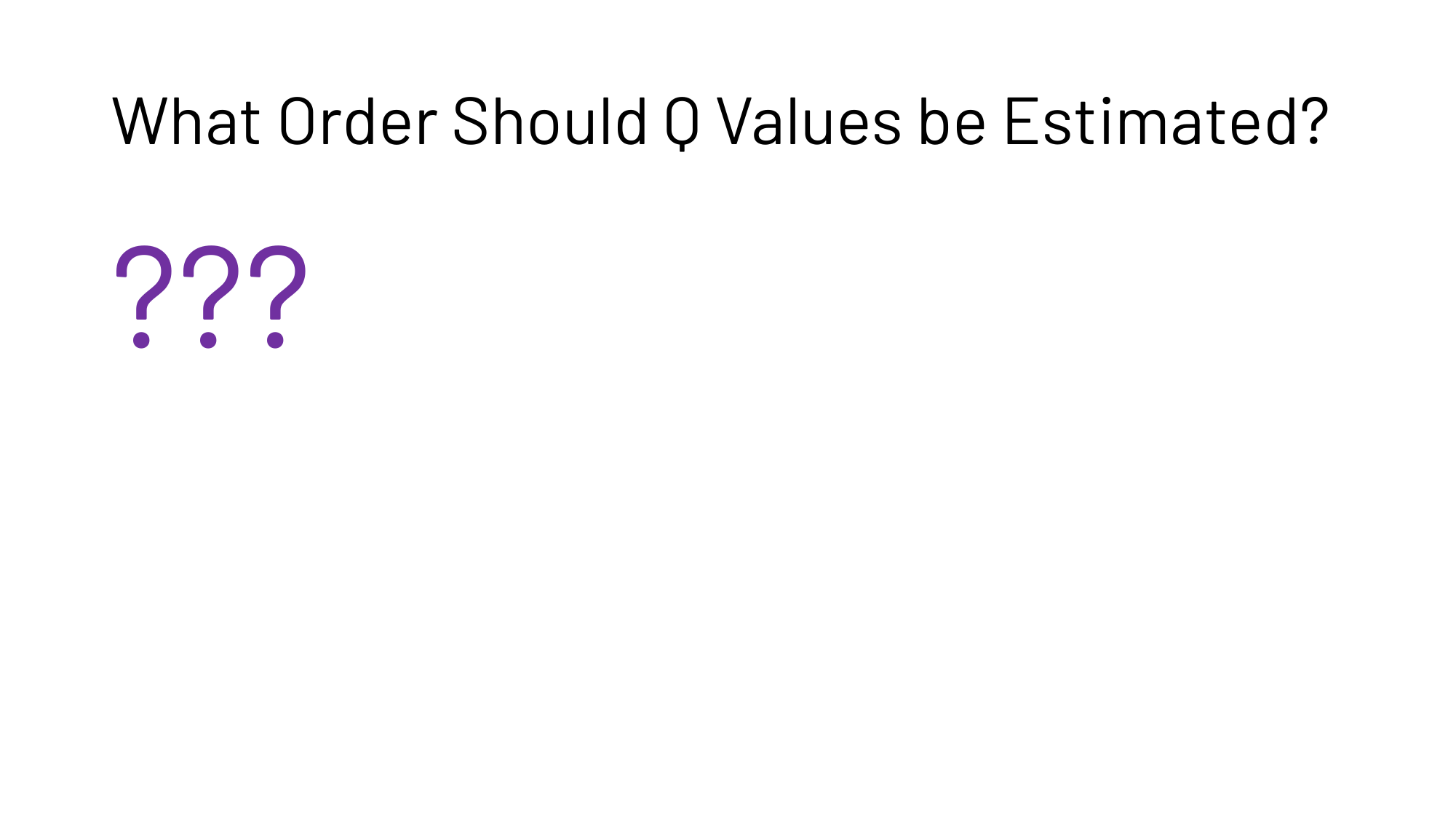

# What Order Should Q Values be Estimated?
???